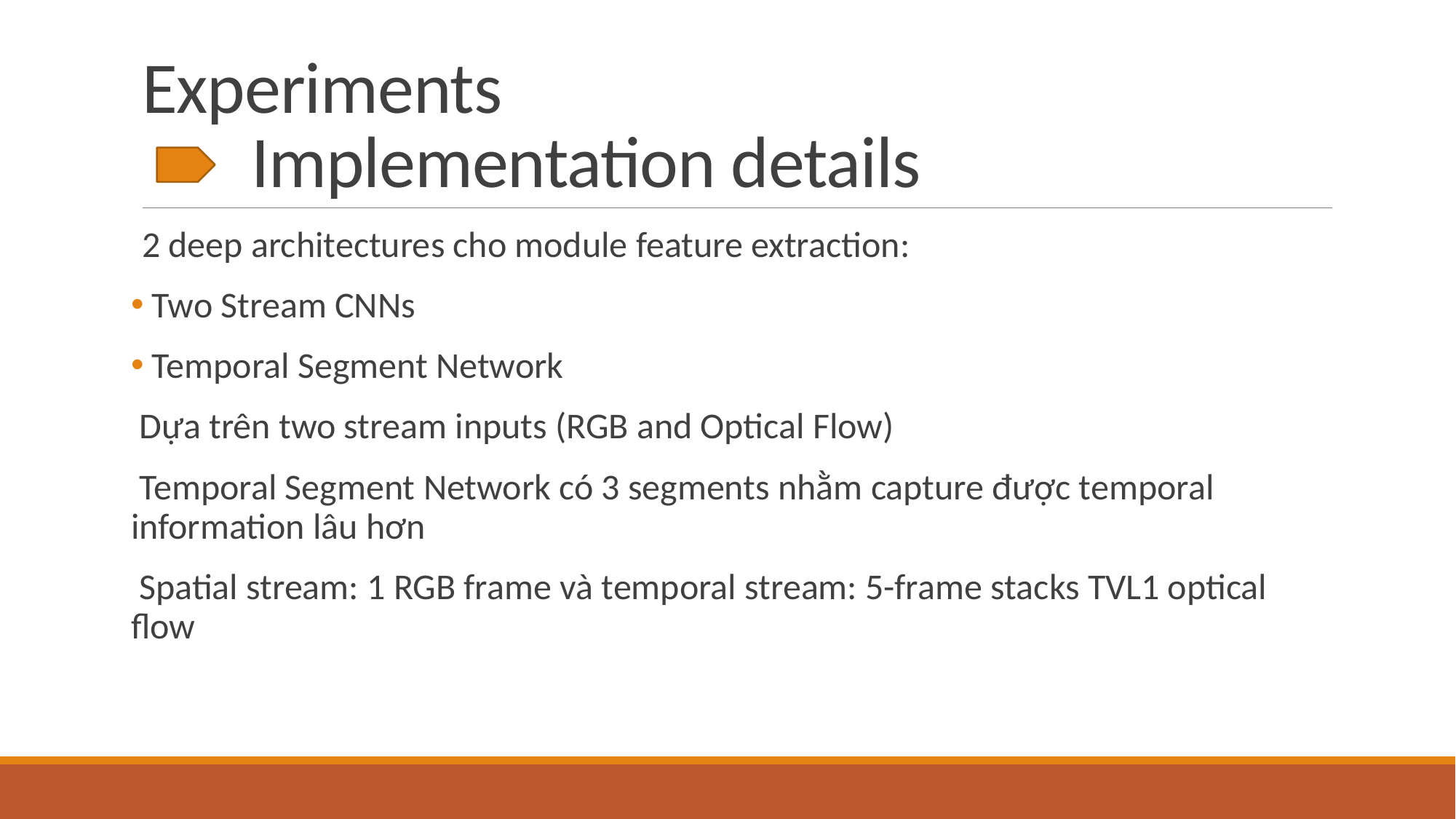

# Experiments Implementation details

2 deep architectures cho module feature extraction:
 Two Stream CNNs
 Temporal Segment Network
 Dựa trên two stream inputs (RGB and Optical Flow)
 Temporal Segment Network có 3 segments nhằm capture được temporal information lâu hơn
 Spatial stream: 1 RGB frame và temporal stream: 5-frame stacks TVL1 optical flow